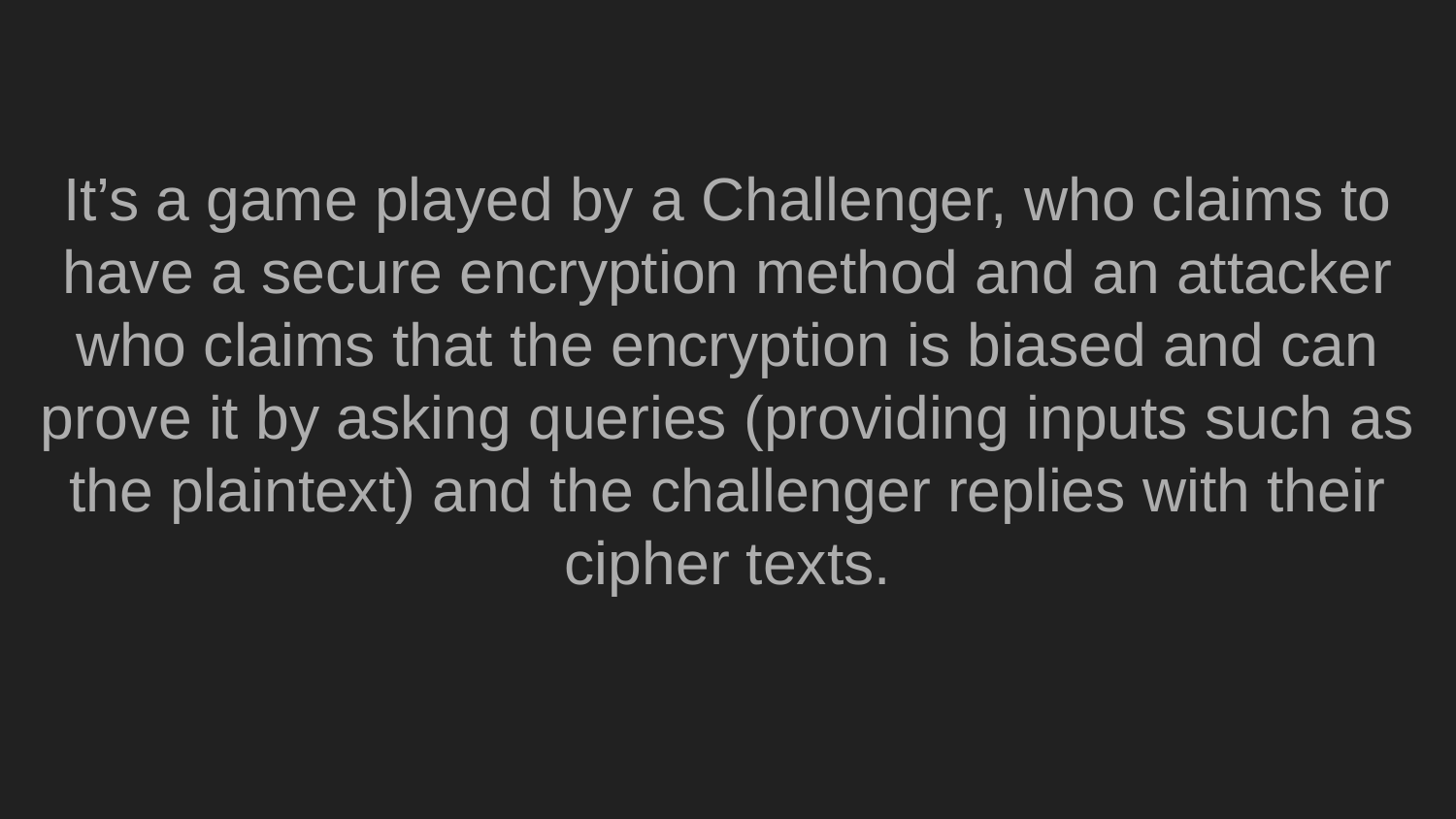

It’s a game played by a Challenger, who claims to have a secure encryption method and an attacker who claims that the encryption is biased and can prove it by asking queries (providing inputs such as the plaintext) and the challenger replies with their cipher texts.